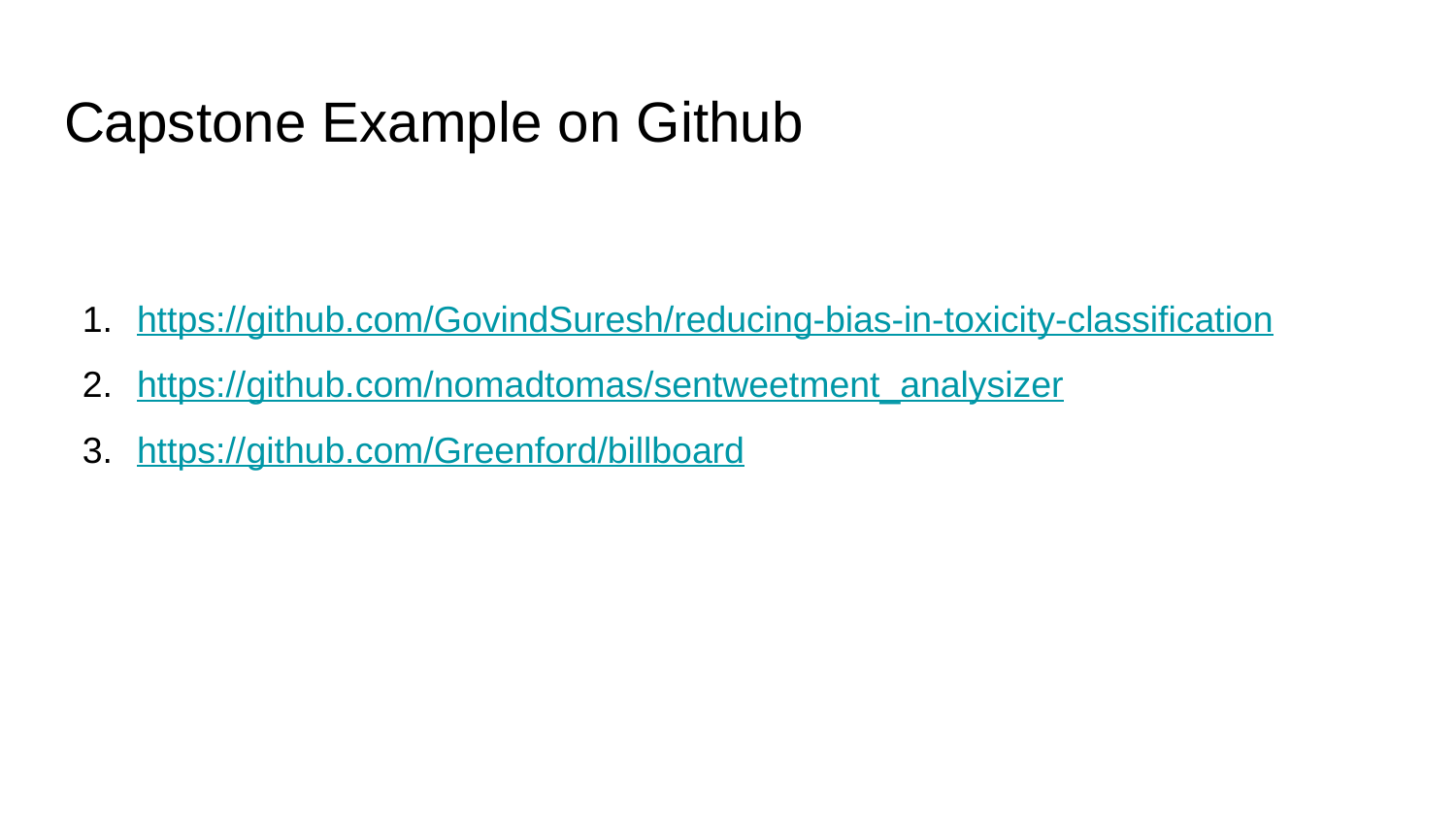

# Capstone Example on Github

https://github.com/GovindSuresh/reducing-bias-in-toxicity-classification
https://github.com/nomadtomas/sentweetment_analysizer
https://github.com/Greenford/billboard